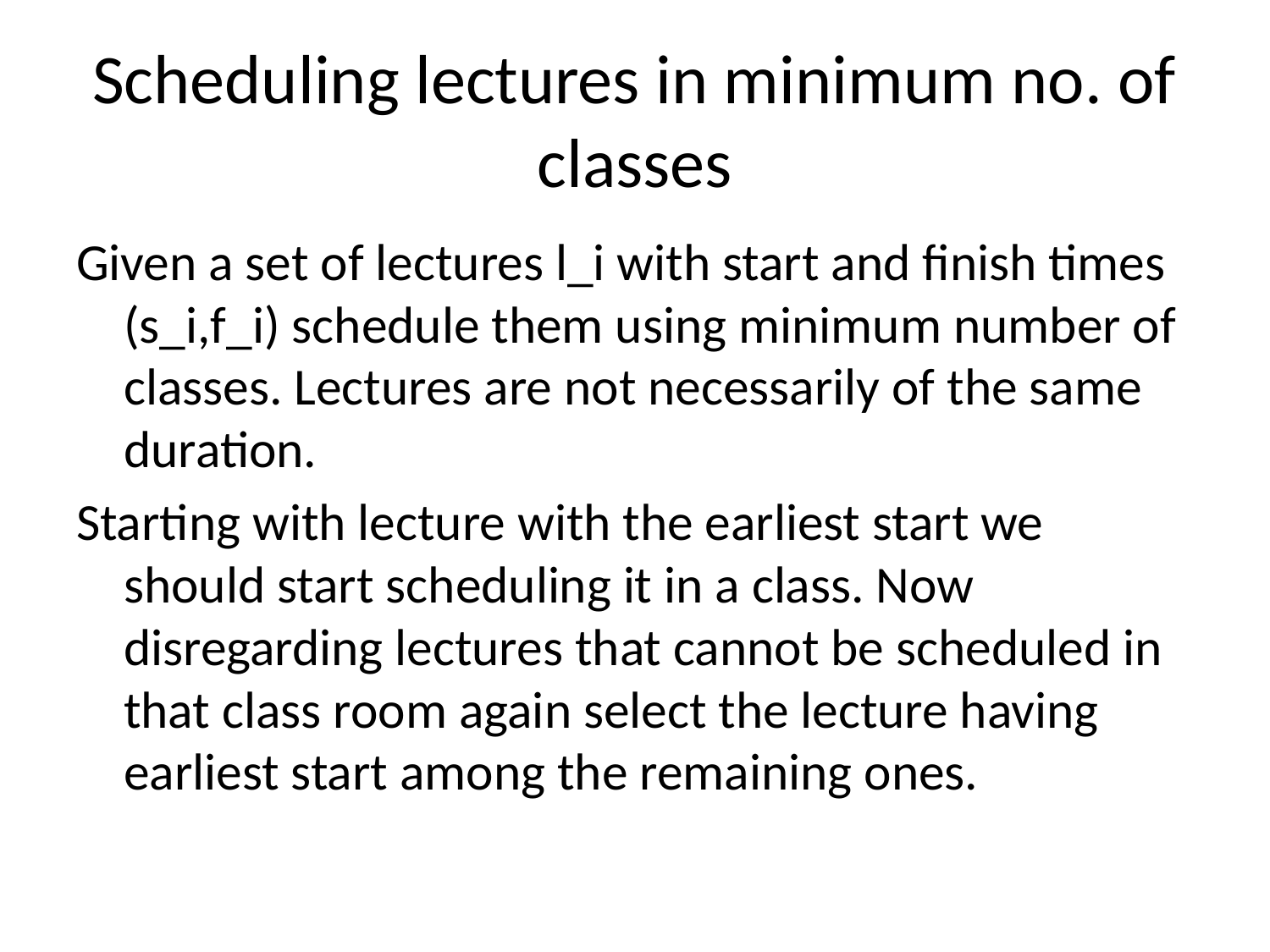

# Scheduling lectures in minimum no. of classes
Given a set of lectures l_i with start and finish times (s_i,f_i) schedule them using minimum number of classes. Lectures are not necessarily of the same duration.
Starting with lecture with the earliest start we should start scheduling it in a class. Now disregarding lectures that cannot be scheduled in that class room again select the lecture having earliest start among the remaining ones.